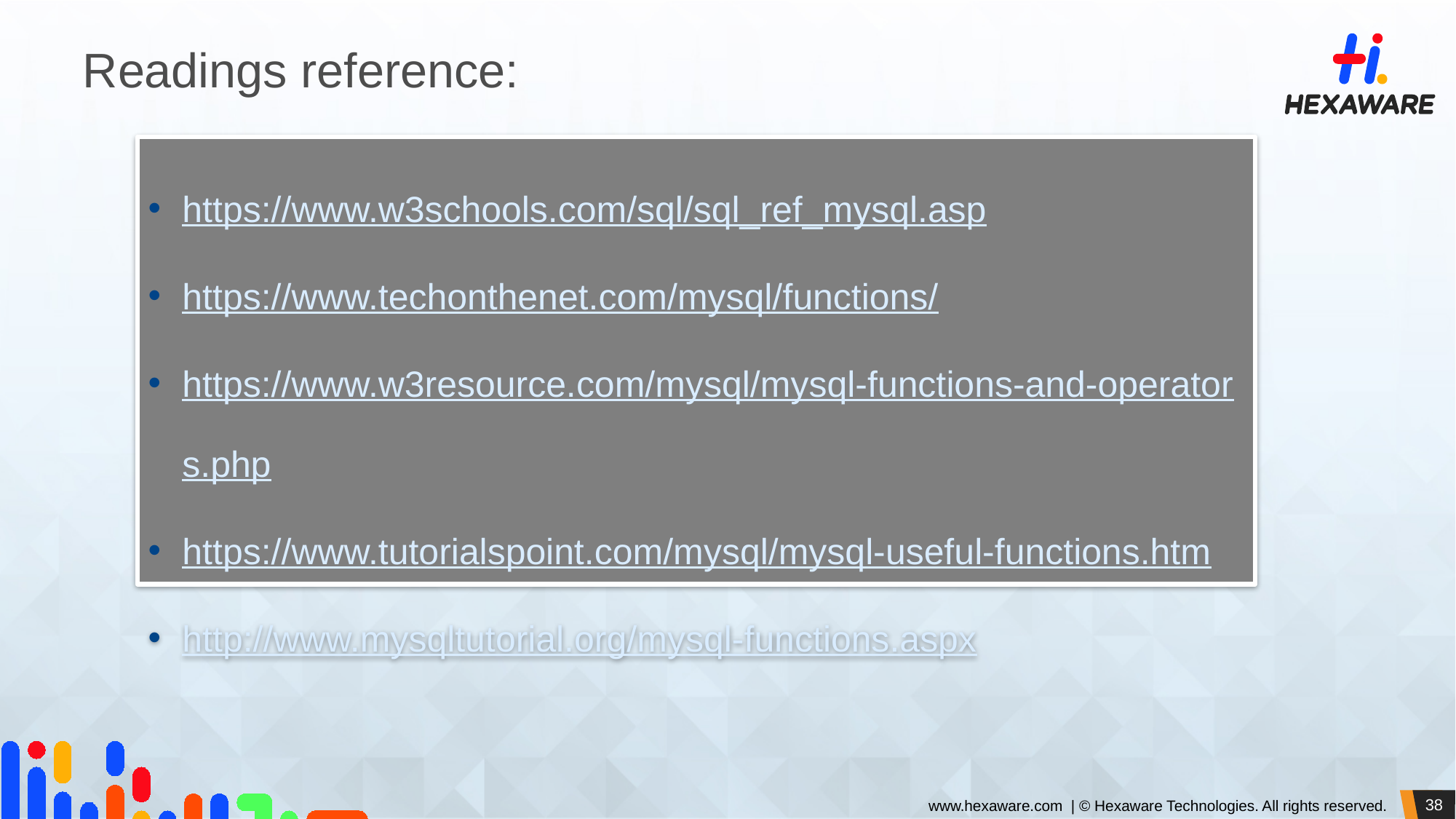

# Readings reference:
https://www.w3schools.com/sql/sql_ref_mysql.asp
https://www.techonthenet.com/mysql/functions/
https://www.w3resource.com/mysql/mysql-functions-and-operators.php
https://www.tutorialspoint.com/mysql/mysql-useful-functions.htm
http://www.mysqltutorial.org/mysql-functions.aspx